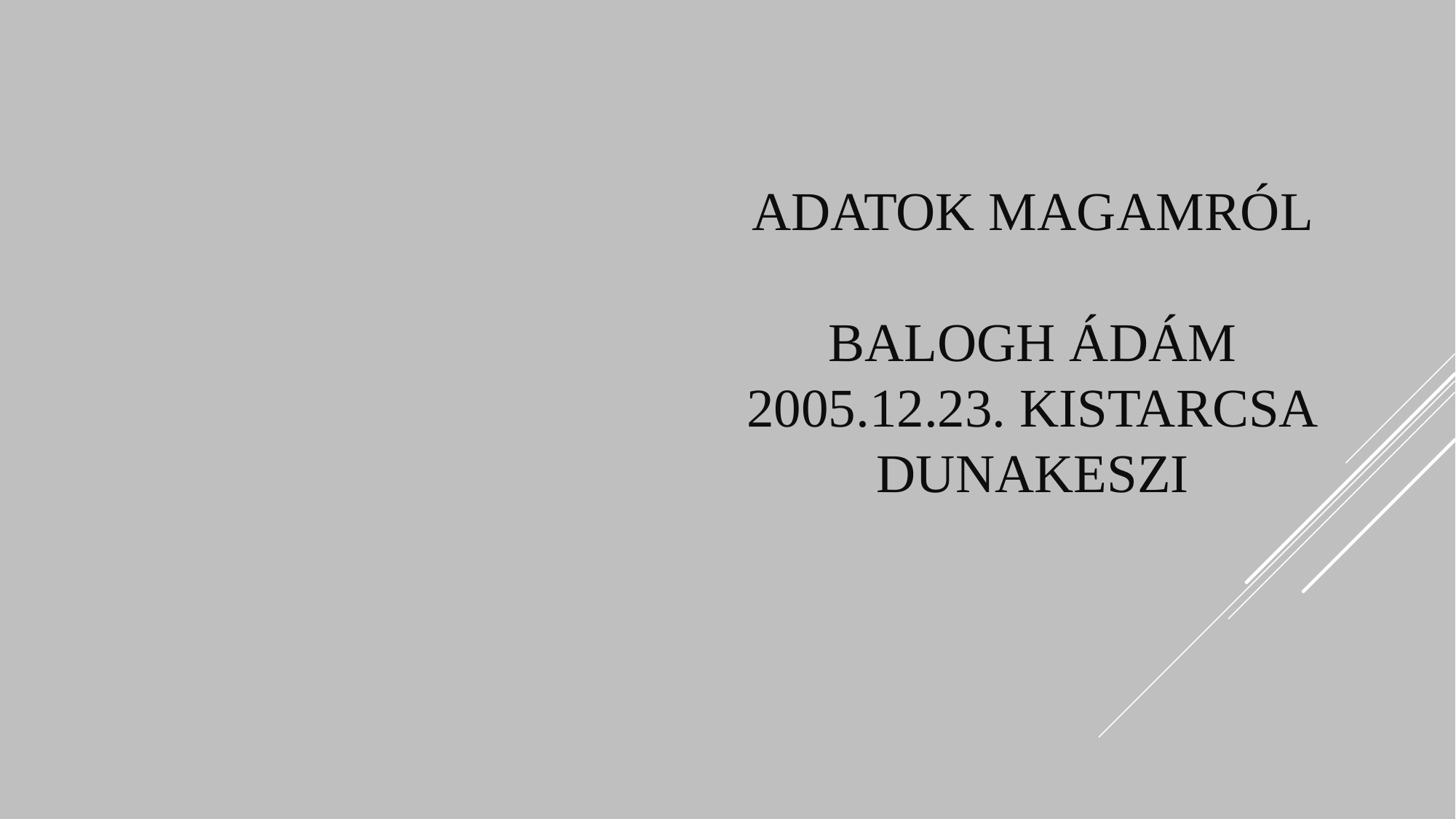

# Adatok magamról Balogh Ádám 2005.12.23. Kistarcsa Dunakeszi